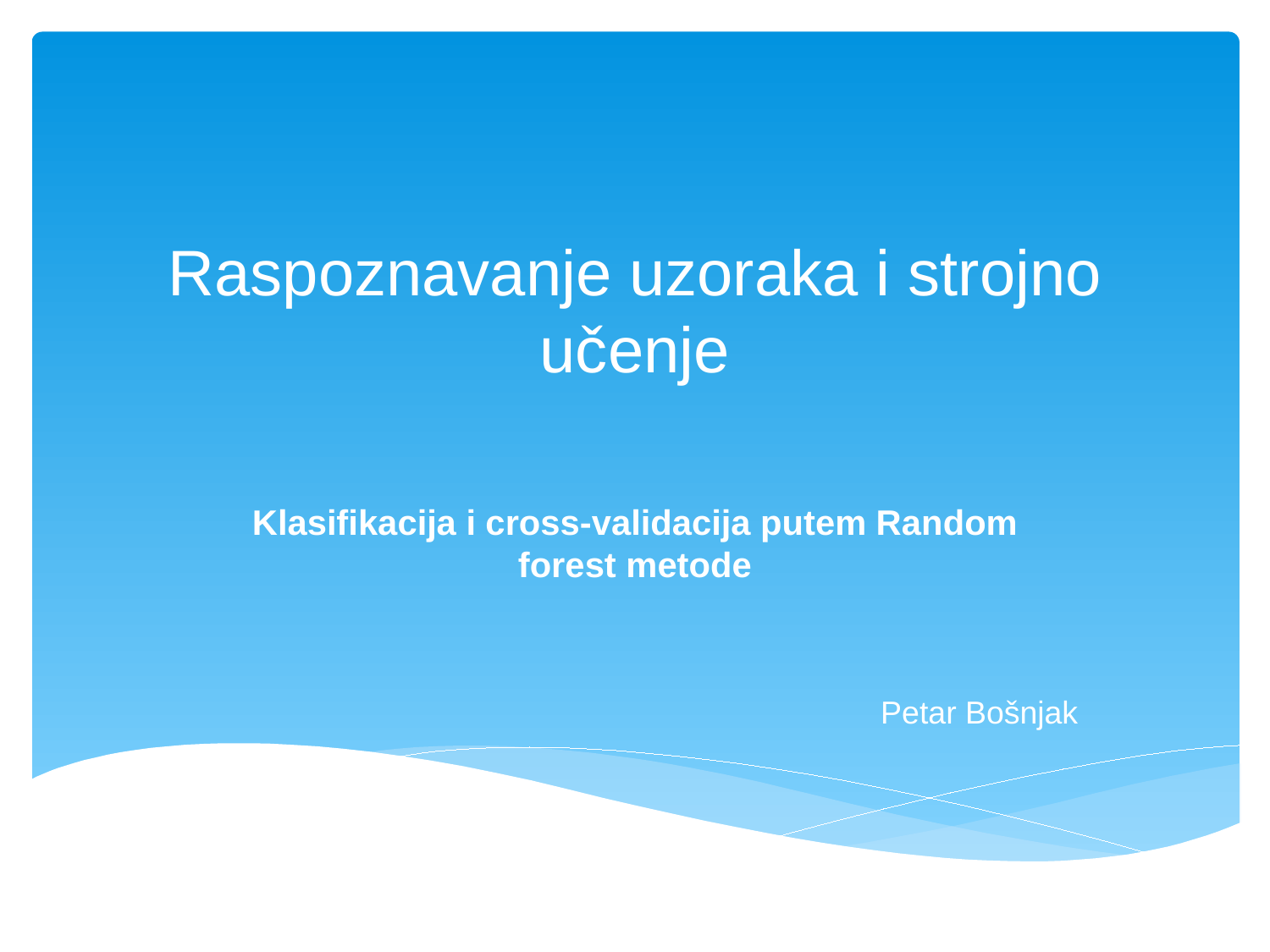

# Raspoznavanje uzoraka i strojno učenje
Klasifikacija i cross-validacija putem Random forest metode

Petar Bošnjak